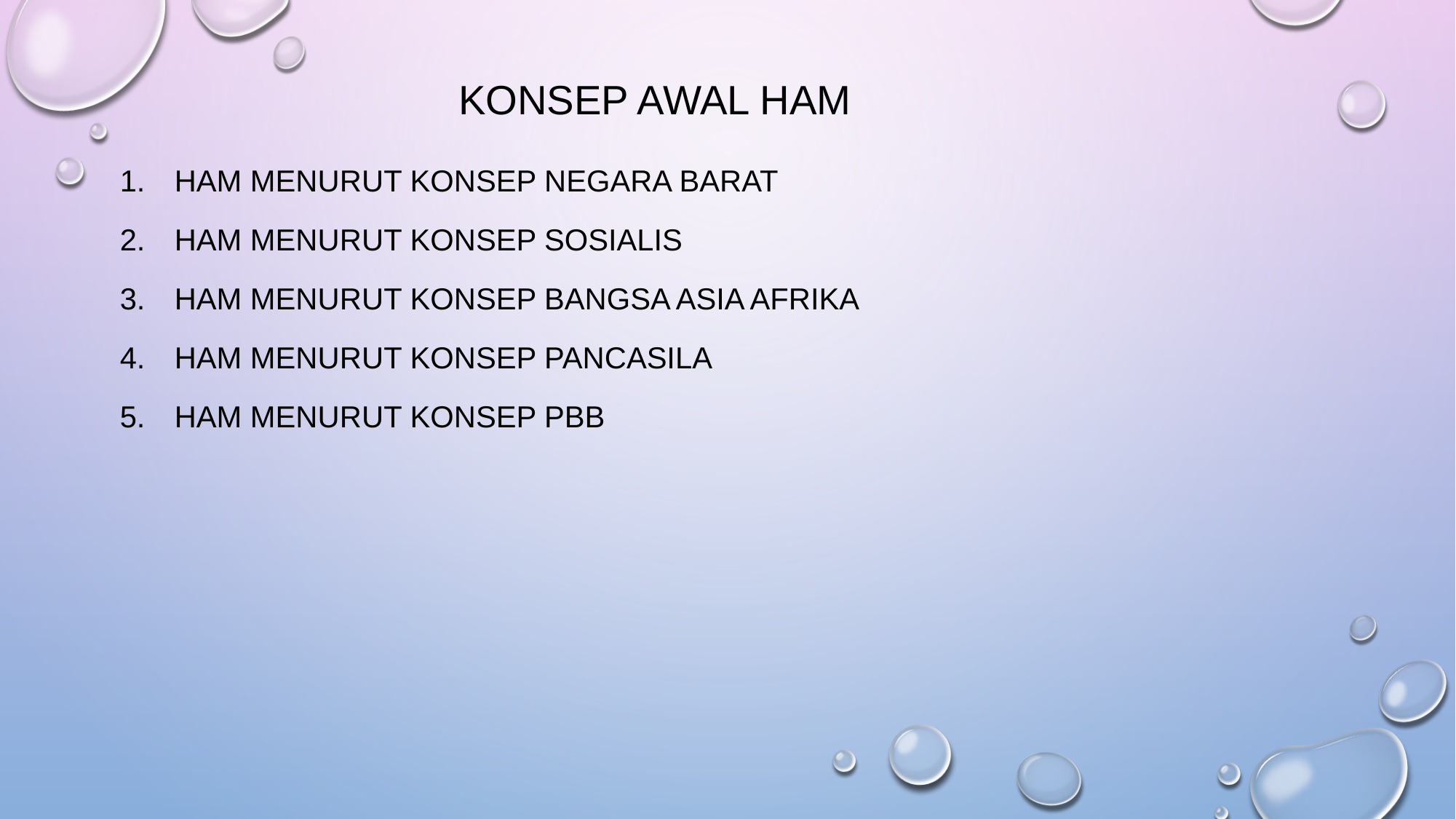

# Konsep awal ham
Ham menurut konsep Negara barat
Ham menurut konsep sosialis
Ham menurut konsep bangsa asia afrika
Ham menurut konsep pancasila
Ham menurut konsep pbb